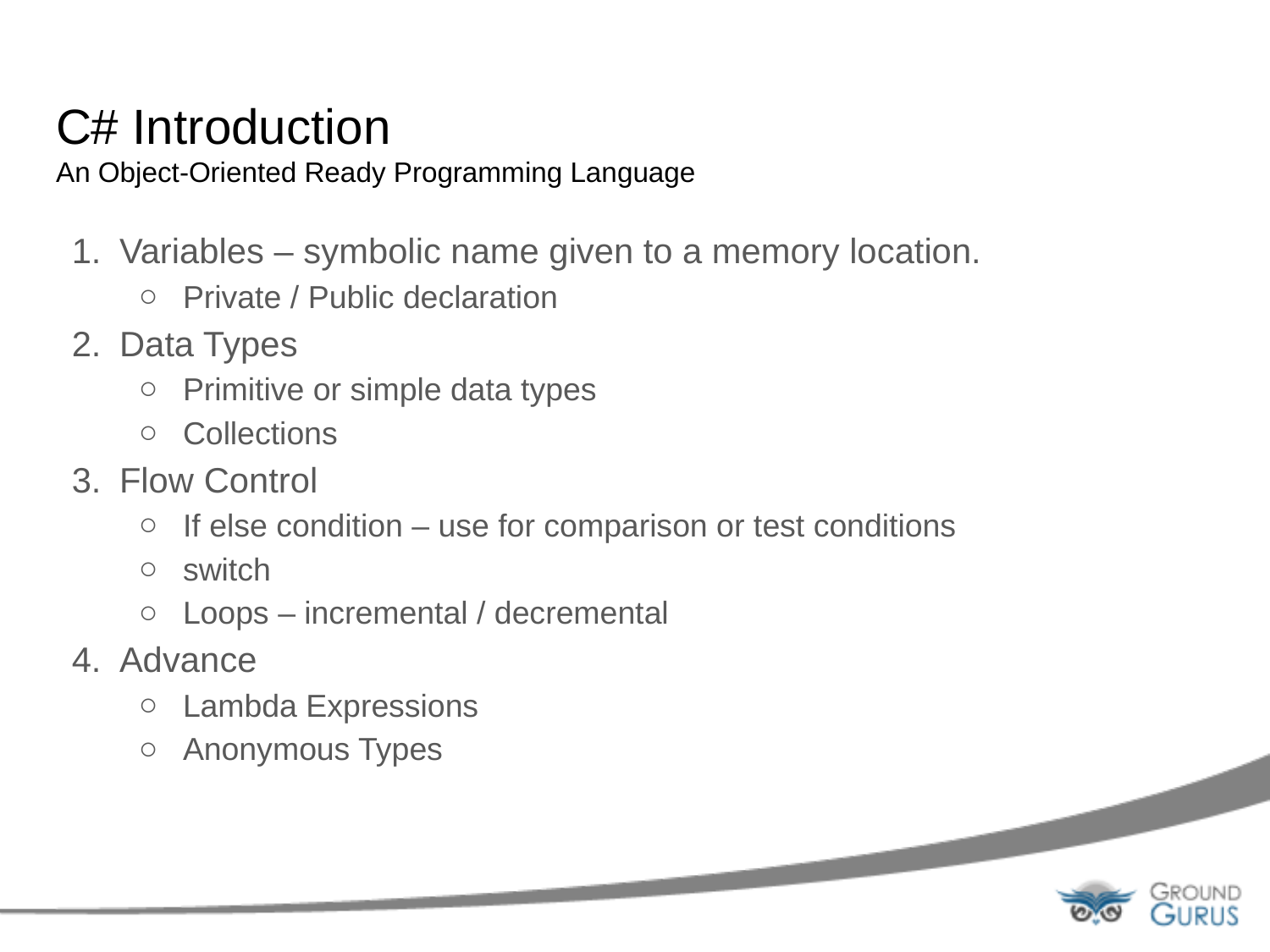

# C# Introduction An Object-Oriented Ready Programming Language
Variables – symbolic name given to a memory location.
Private / Public declaration
Data Types
Primitive or simple data types
Collections
Flow Control
If else condition – use for comparison or test conditions
switch
Loops – incremental / decremental
Advance
Lambda Expressions
Anonymous Types